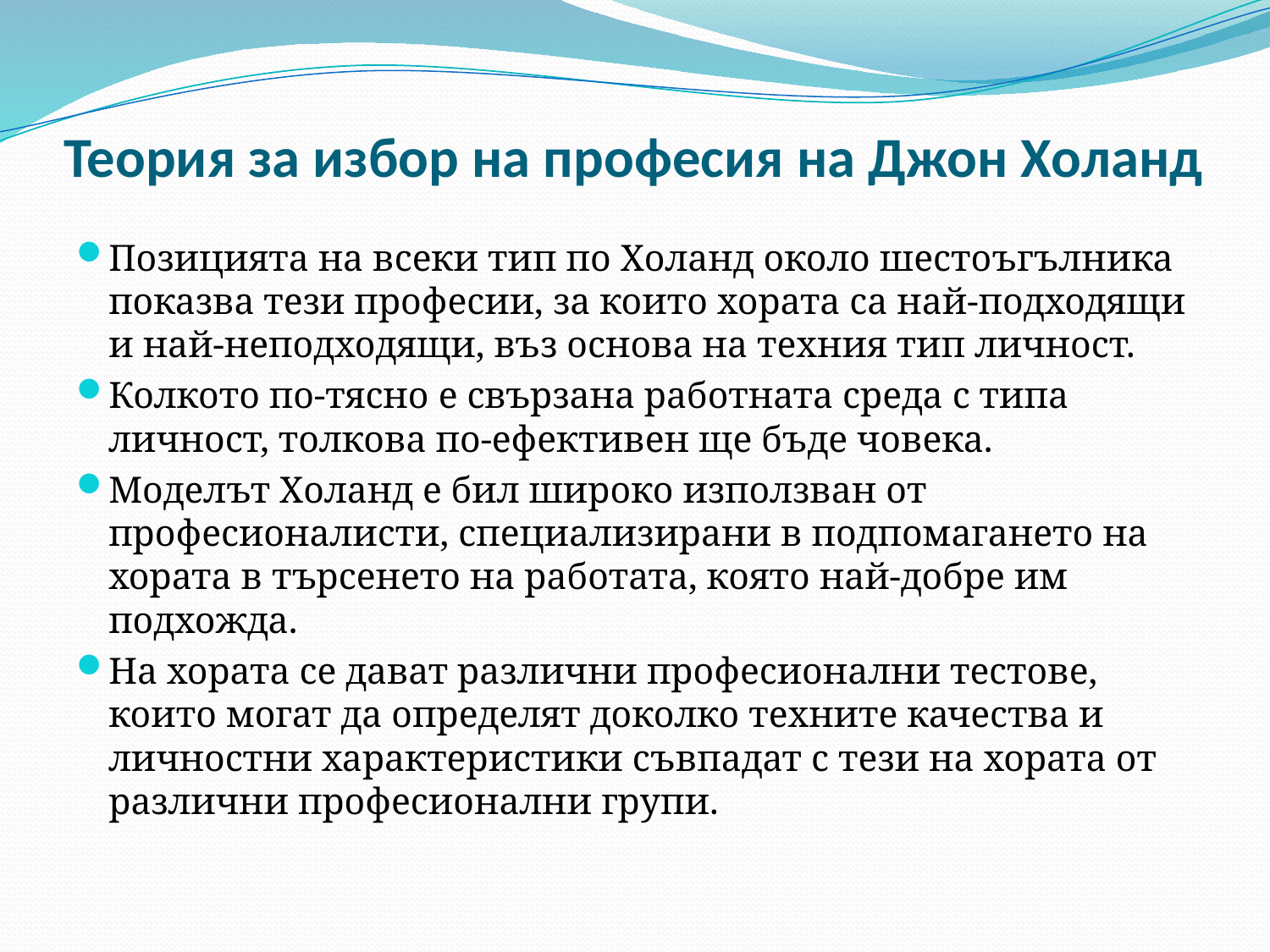

# Теория за избор на професия на Джон Холанд
Позицията на всеки тип по Холанд около шестоъгълника показва тези професии, за които хората са най-подходящи и най-неподходящи, въз основа на техния тип личност.
Колкото по-тясно е свързана работната среда с типа личност, толкова по-ефективен ще бъде човека.
Моделът Холанд е бил широко използван от професионалисти, специализирани в подпомагането на хората в търсенето на работата, която най-добре им подхожда.
На хората се дават различни професионални тестове, които могат да определят доколко техните качества и личностни характеристики съвпадат с тези на хората от различни професионални групи.